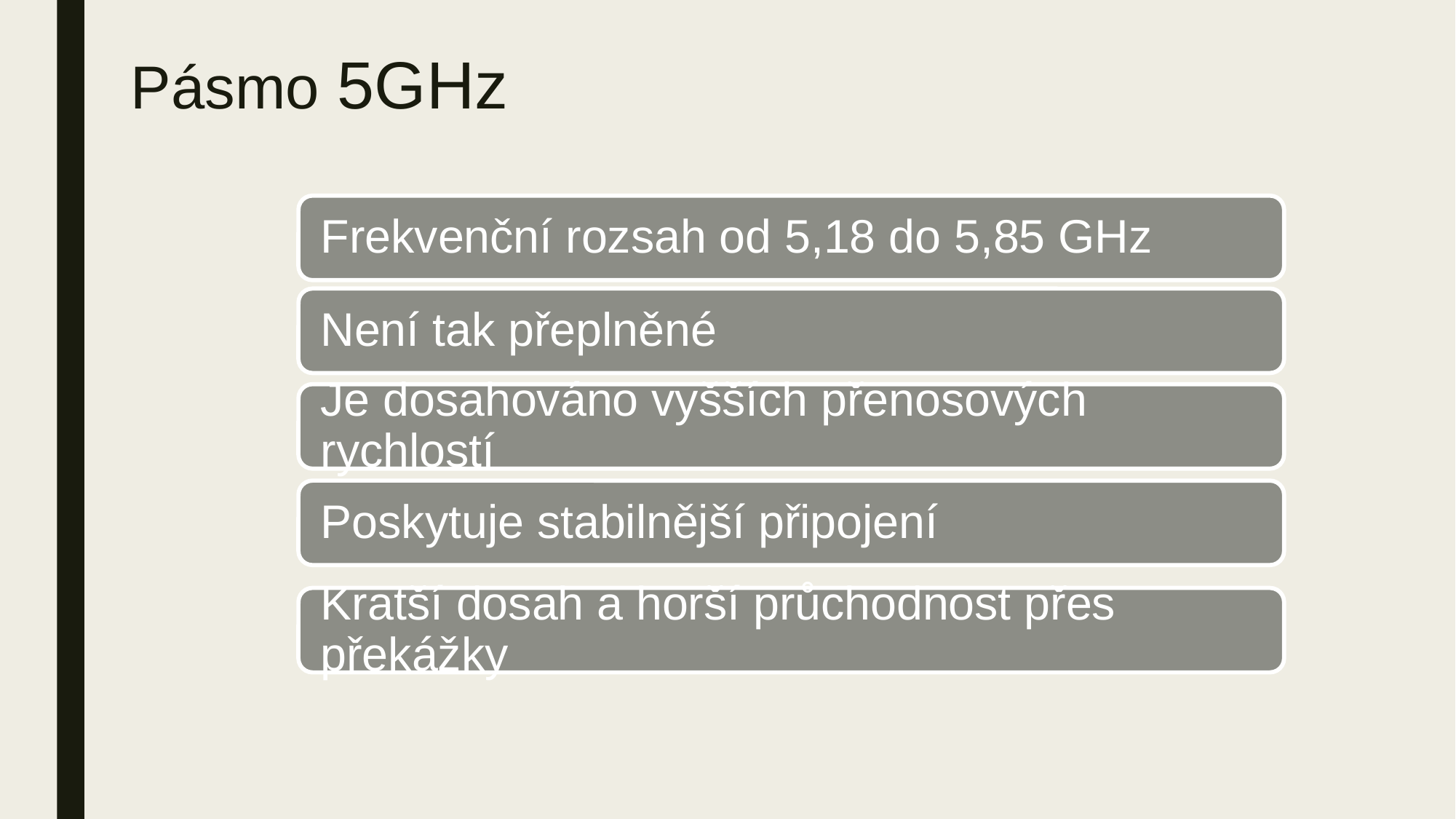

# Pásmo 5GHz
Frekvenční rozsah od 5,18 do 5,85 GHz
Není tak přeplněné
Je dosahováno vyšších přenosových rychlostí
Poskytuje stabilnější připojení
Kratší dosah a horší průchodnost přes překážky